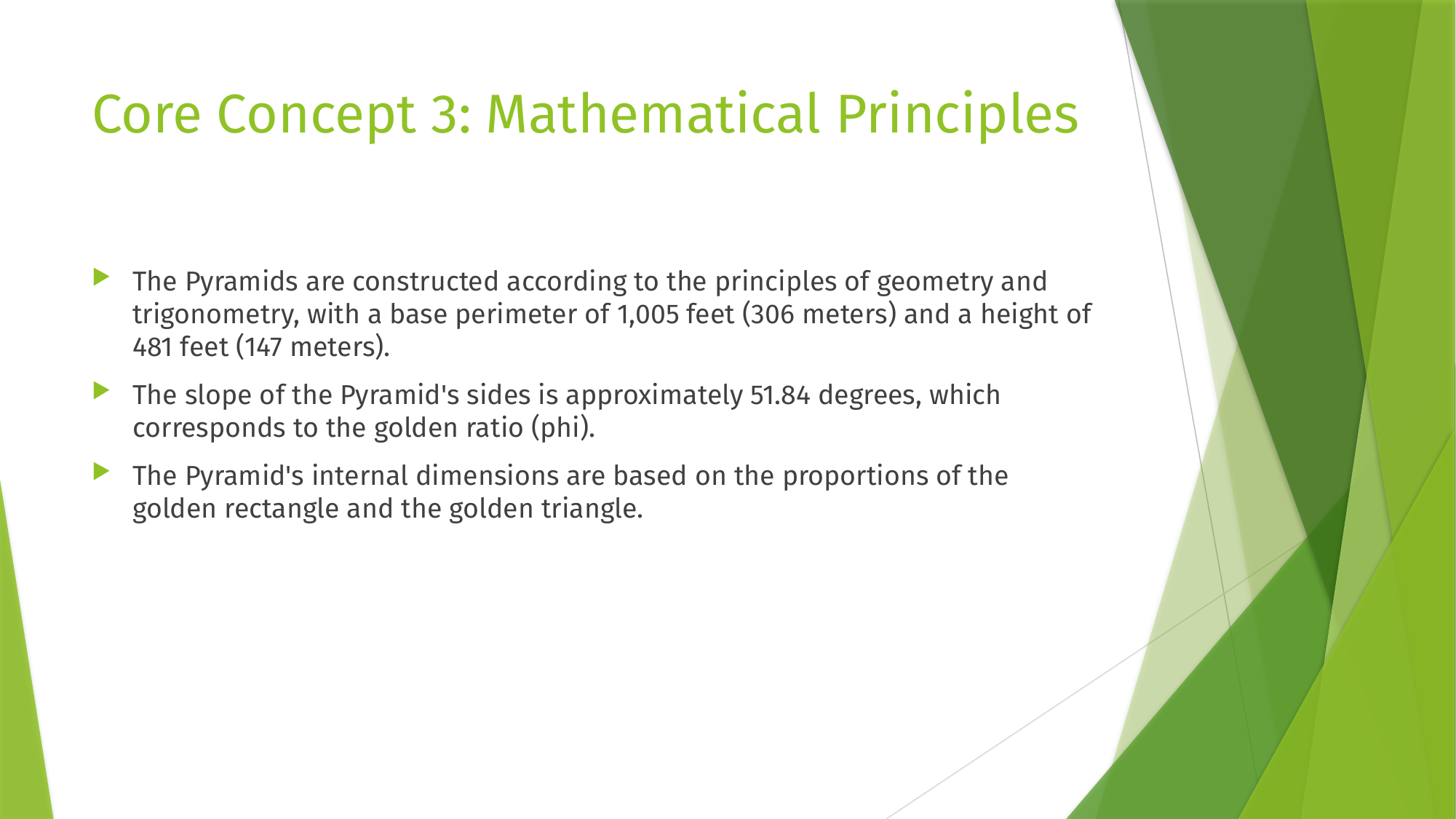

# Core Concept 3: Mathematical Principles
The Pyramids are constructed according to the principles of geometry and trigonometry, with a base perimeter of 1,005 feet (306 meters) and a height of 481 feet (147 meters).
The slope of the Pyramid's sides is approximately 51.84 degrees, which corresponds to the golden ratio (phi).
The Pyramid's internal dimensions are based on the proportions of the golden rectangle and the golden triangle.